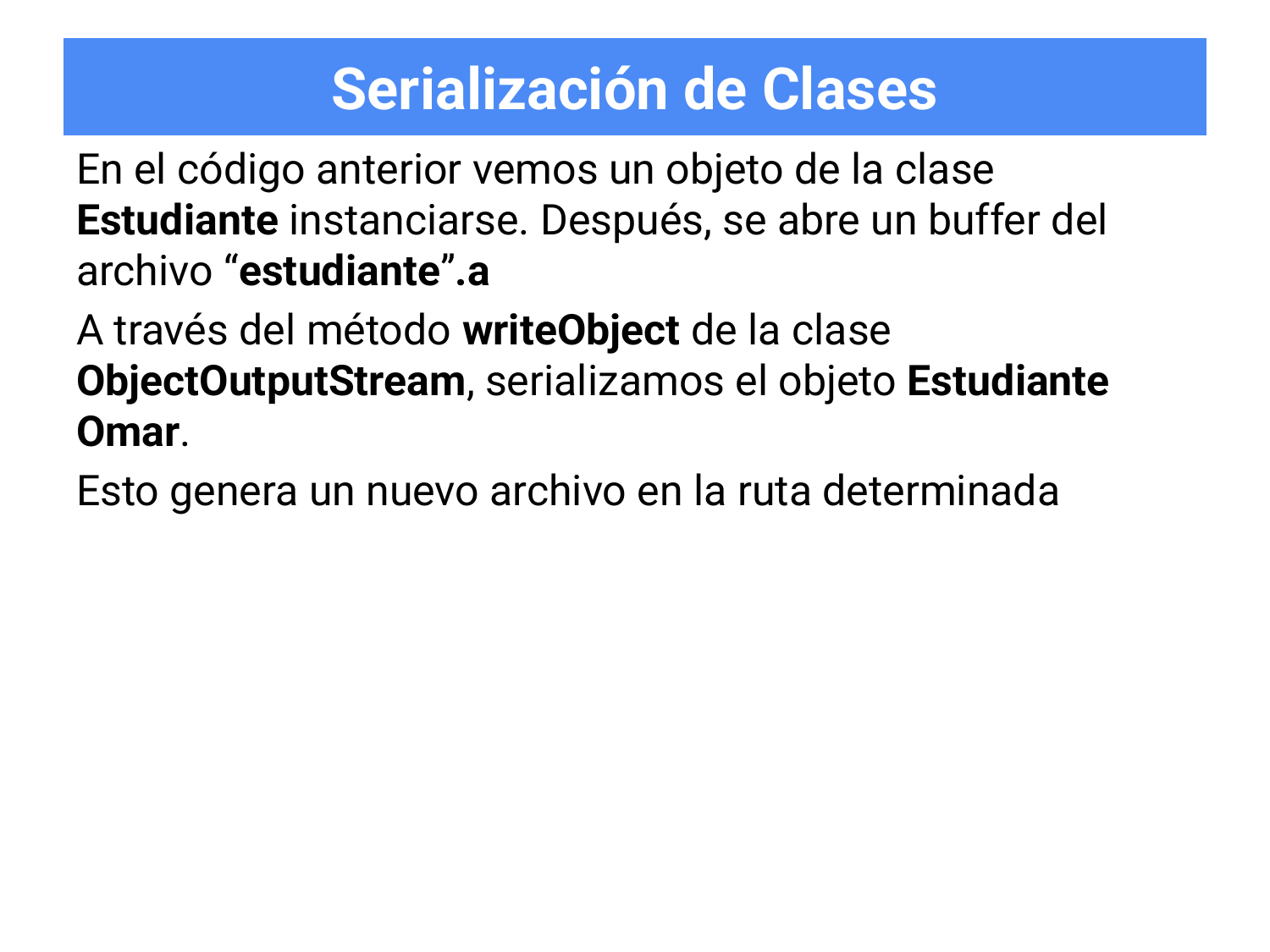

# Serialización de Clases
En el código anterior vemos un objeto de la clase Estudiante instanciarse. Después, se abre un buffer del archivo “estudiante”.a
A través del método writeObject de la clase ObjectOutputStream, serializamos el objeto Estudiante Omar.
Esto genera un nuevo archivo en la ruta determinada